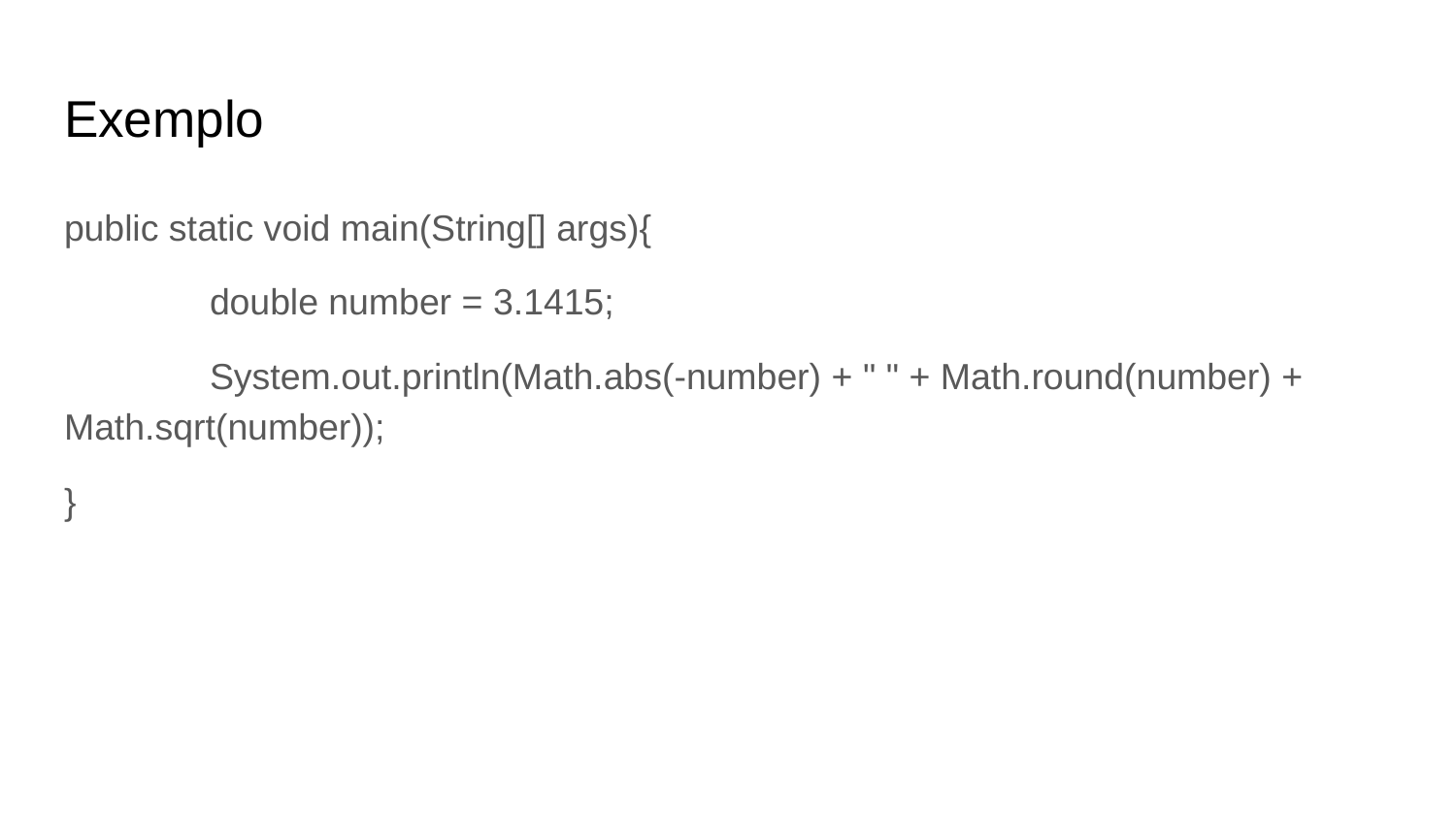

# Exemplo
public static void main(String[] args){
	double number = 3.1415;
	System.out.println(Math.abs(-number) + " " + Math.round(number) + Math.sqrt(number));
}